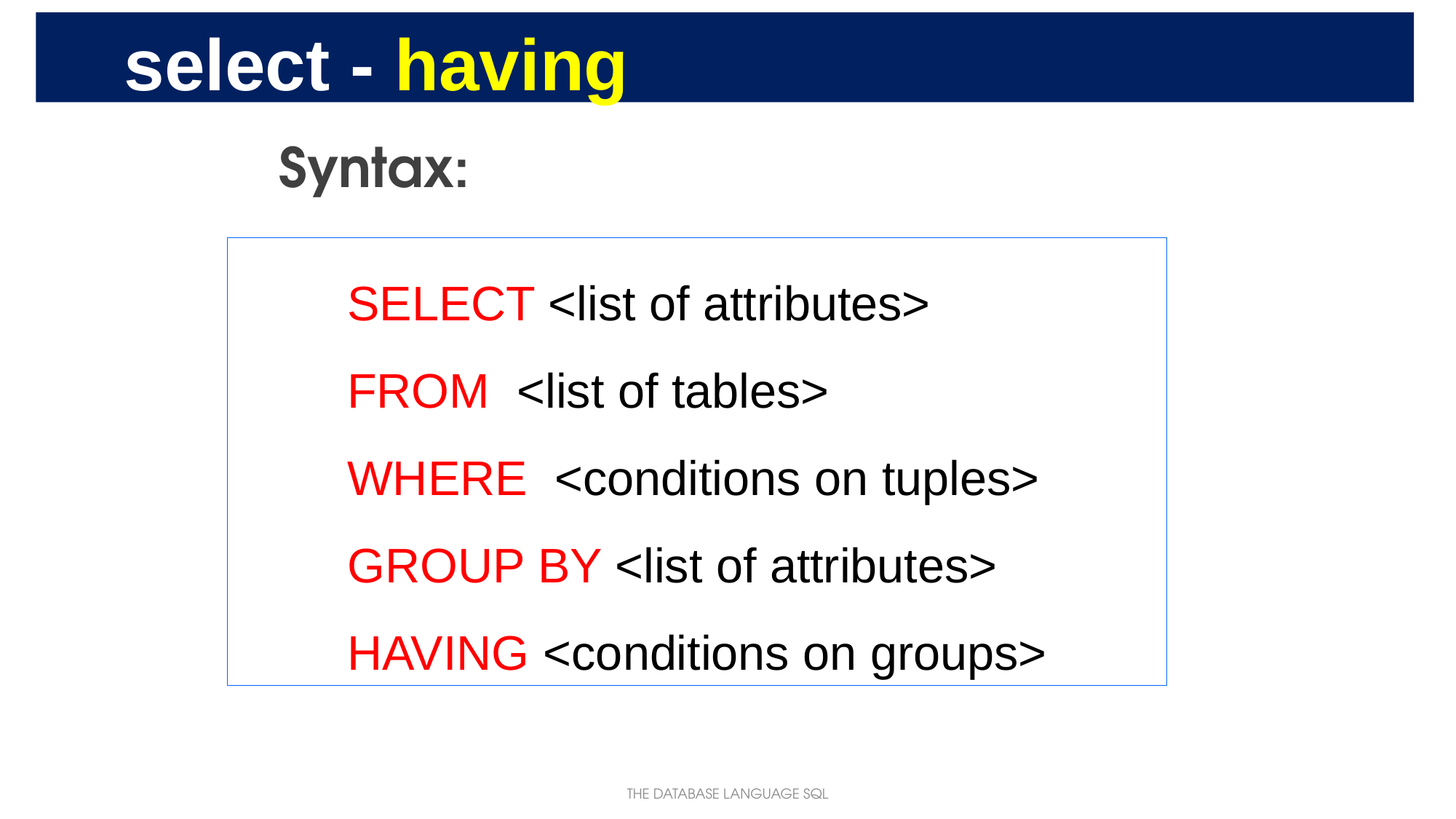

select - having
# HAVING clause
Syntax:
SELECT <list of attributes>
FROM  <list of tables>
WHERE  <conditions on tuples>
GROUP BY <list of attributes>
HAVING <conditions on groups>
THE DATABASE LANGUAGE SQL
68